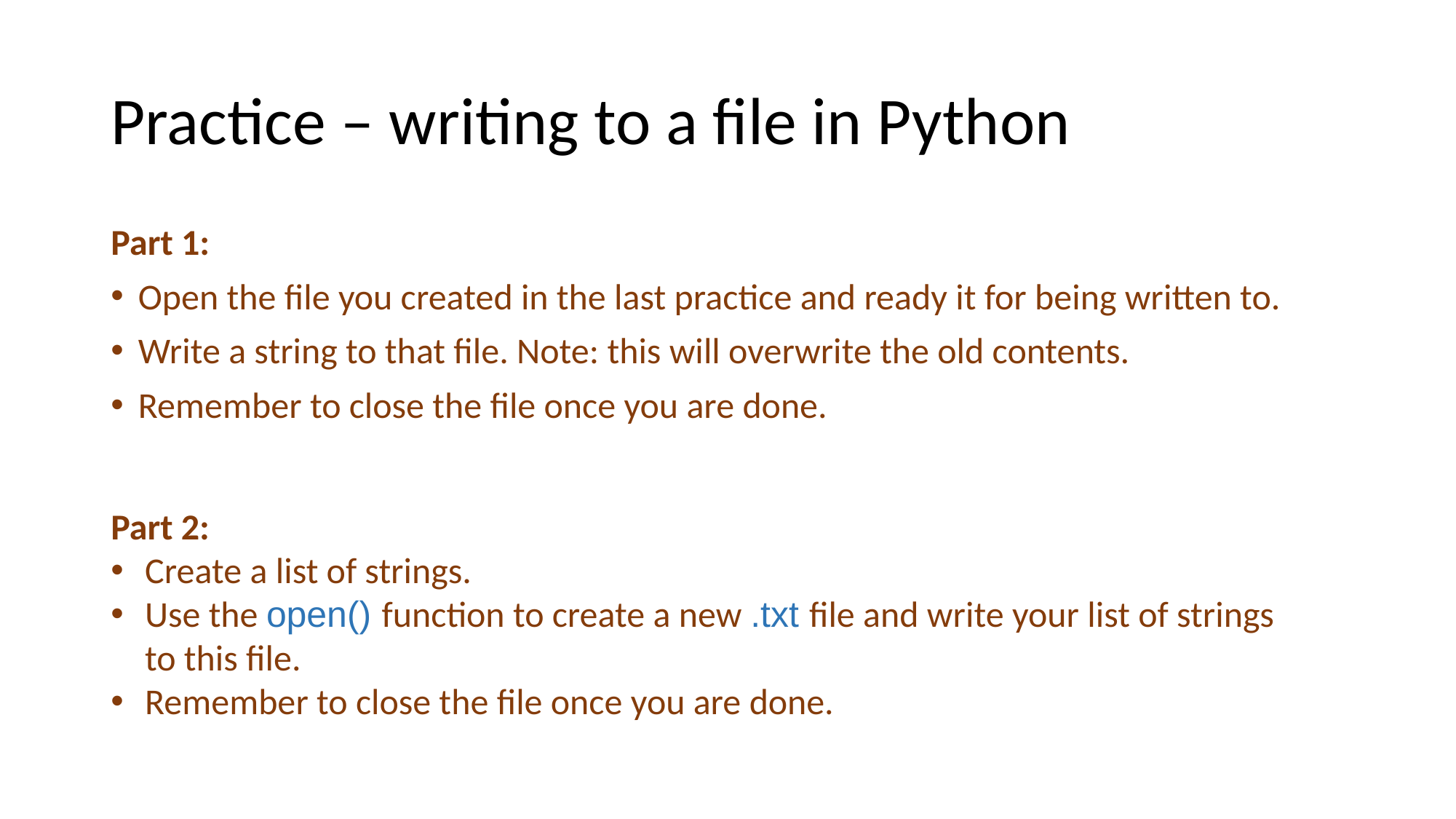

# Practice – writing to a file in Python
Part 1:
Open the file you created in the last practice and ready it for being written to.
Write a string to that file. Note: this will overwrite the old contents.
Remember to close the file once you are done.

Part 2:
Create a list of strings.
Use the open() function to create a new .txt file and write your list of strings to this file.
Remember to close the file once you are done.